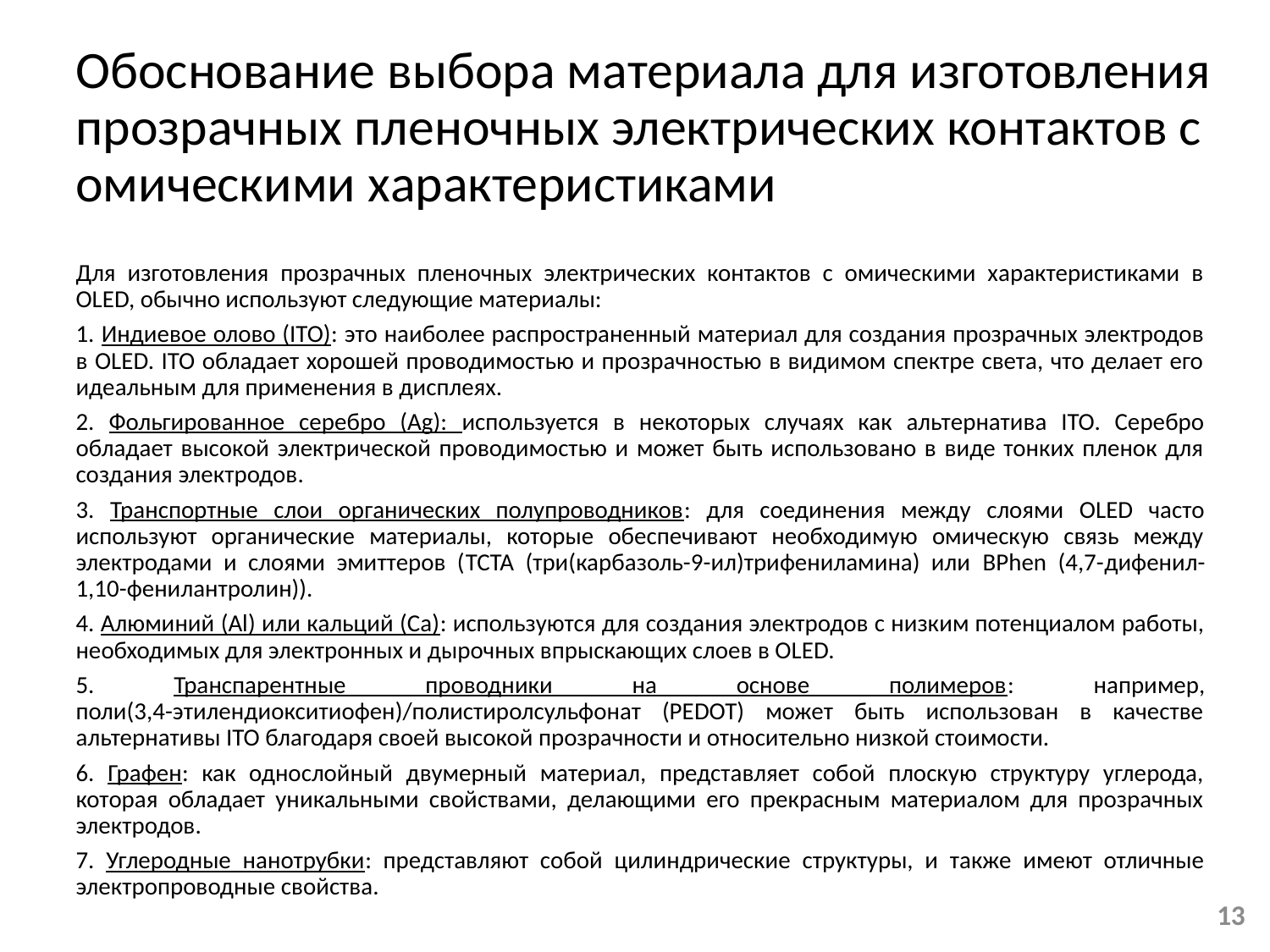

# Обоснование выбора материала для изготовления прозрачных пленочных электрических контактов с омическими характеристиками
Для изготовления прозрачных пленочных электрических контактов с омическими характеристиками в OLED, обычно используют следующие материалы:
1. Индиевое олово (ITO): это наиболее распространенный материал для создания прозрачных электродов в OLED. ITO обладает хорошей проводимостью и прозрачностью в видимом спектре света, что делает его идеальным для применения в дисплеях.
2. Фольгированное серебро (Ag): используется в некоторых случаях как альтернатива ITO. Серебро обладает высокой электрической проводимостью и может быть использовано в виде тонких пленок для создания электродов.
3. Транспортные слои органических полупроводников: для соединения между слоями OLED часто используют органические материалы, которые обеспечивают необходимую омическую связь между электродами и слоями эмиттеров (TCTA (три(карбазоль-9-ил)трифениламина) или BPhen (4,7-дифенил-1,10-фенилантролин)).
4. Алюминий (Al) или кальций (Ca): используются для создания электродов с низким потенциалом работы, необходимых для электронных и дырочных впрыскающих слоев в OLED.
5. Транспарентные проводники на основе полимеров: например, поли(3,4-этилендиокситиофен)/полистиролсульфонат (PEDOT) может быть использован в качестве альтернативы ITO благодаря своей высокой прозрачности и относительно низкой стоимости.
6. Графен: как однослойный двумерный материал, представляет собой плоскую структуру углерода, которая обладает уникальными свойствами, делающими его прекрасным материалом для прозрачных электродов.
7. Углеродные нанотрубки: представляют собой цилиндрические структуры, и также имеют отличные электропроводные свойства.

13